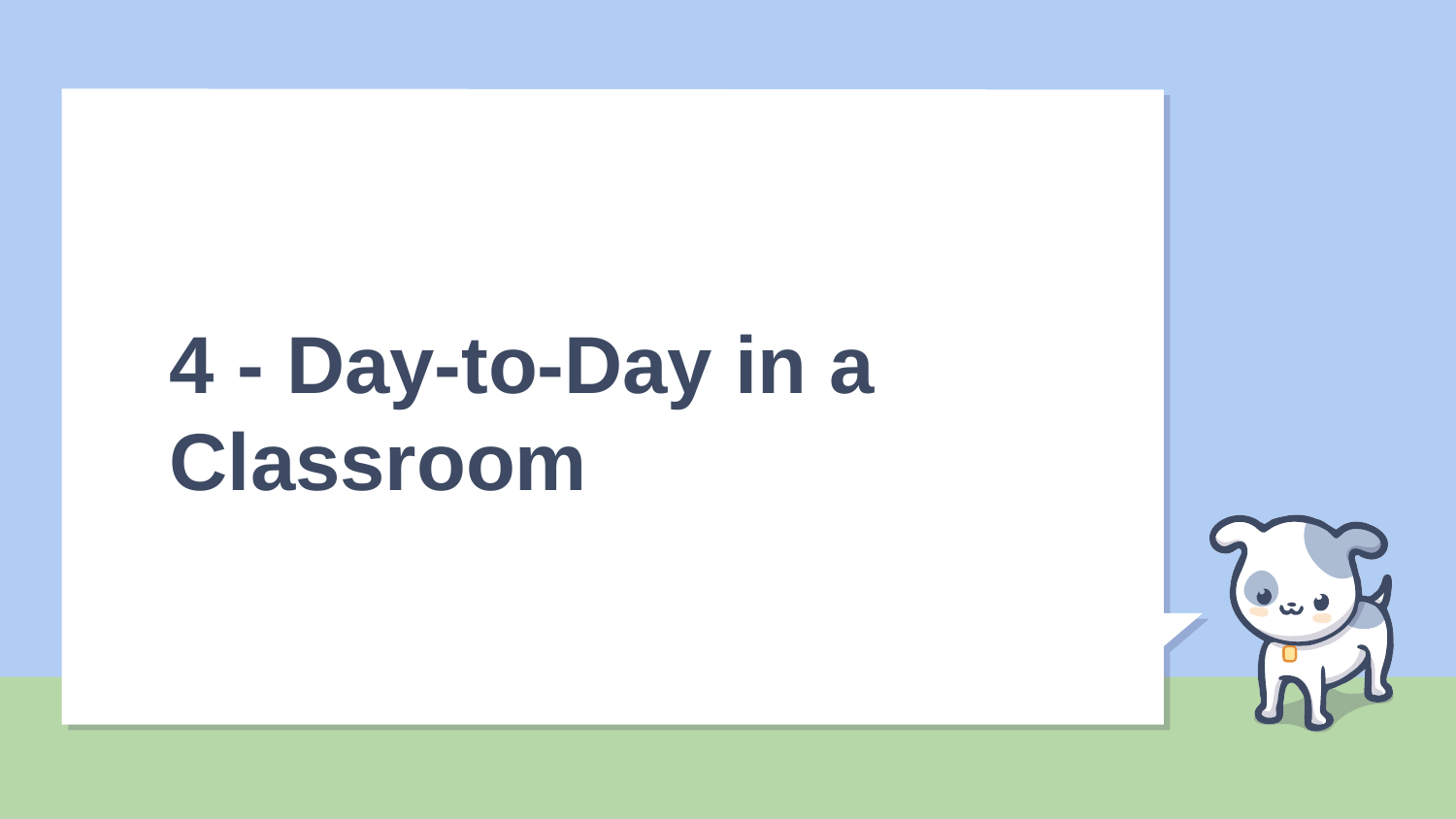

# 4 - Day-to-Day in a Classroom